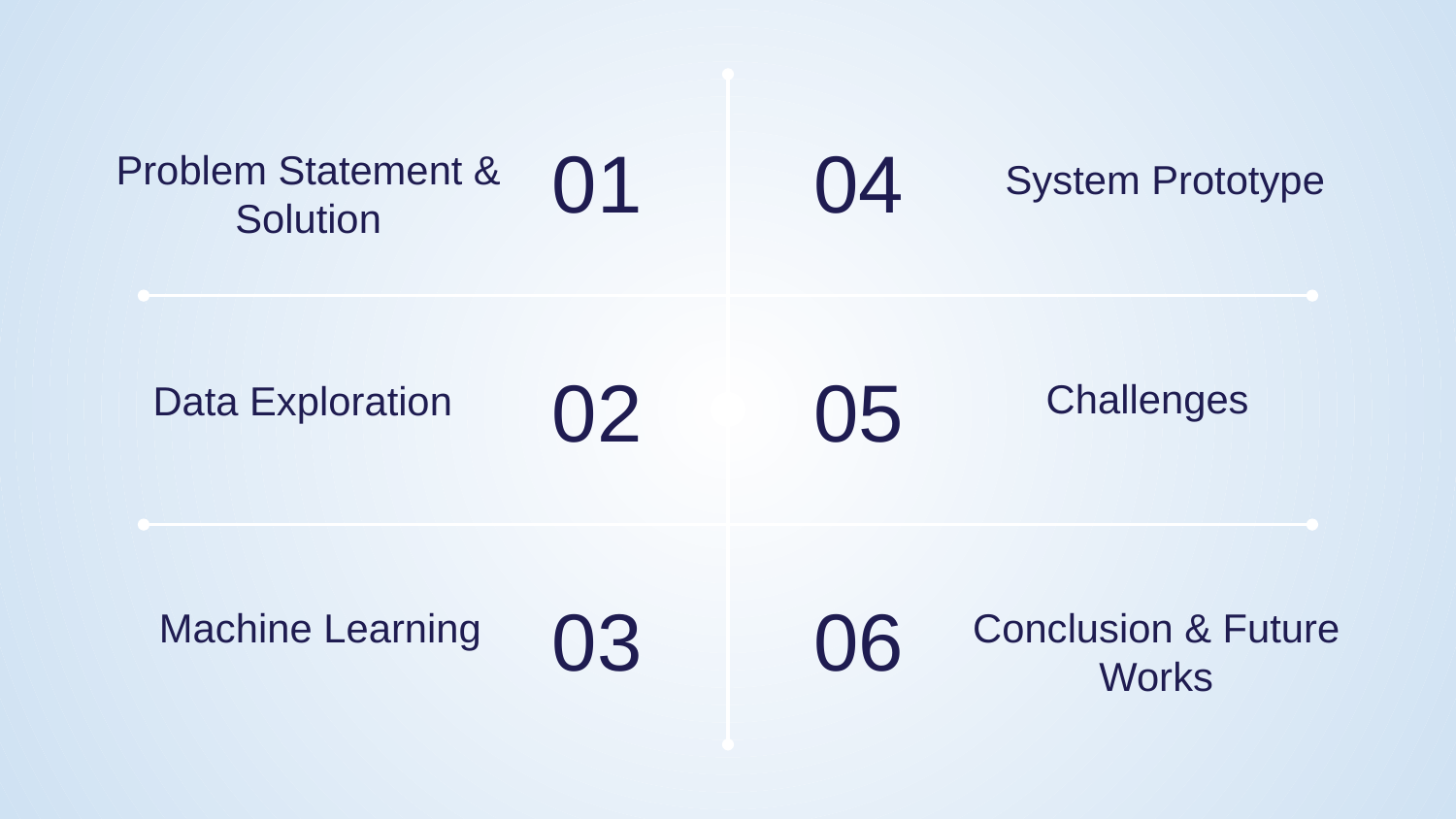

01
04
System Prototype
# Problem Statement & Solution
02
05
Challenges
Data Exploration
03
06
Machine Learning
Conclusion & Future Works